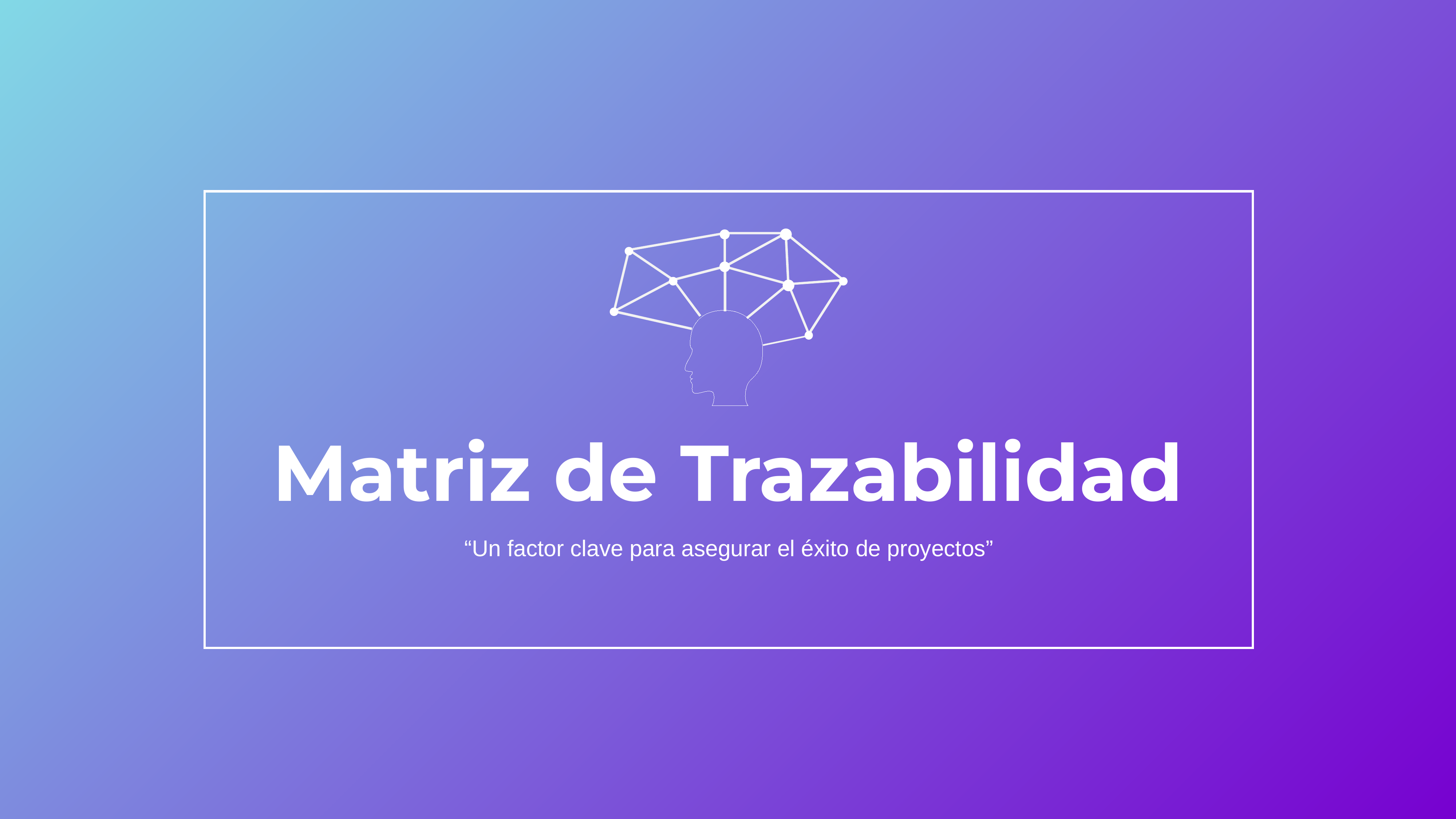

Matriz de Trazabilidad
“Un factor clave para asegurar el éxito de proyectos”